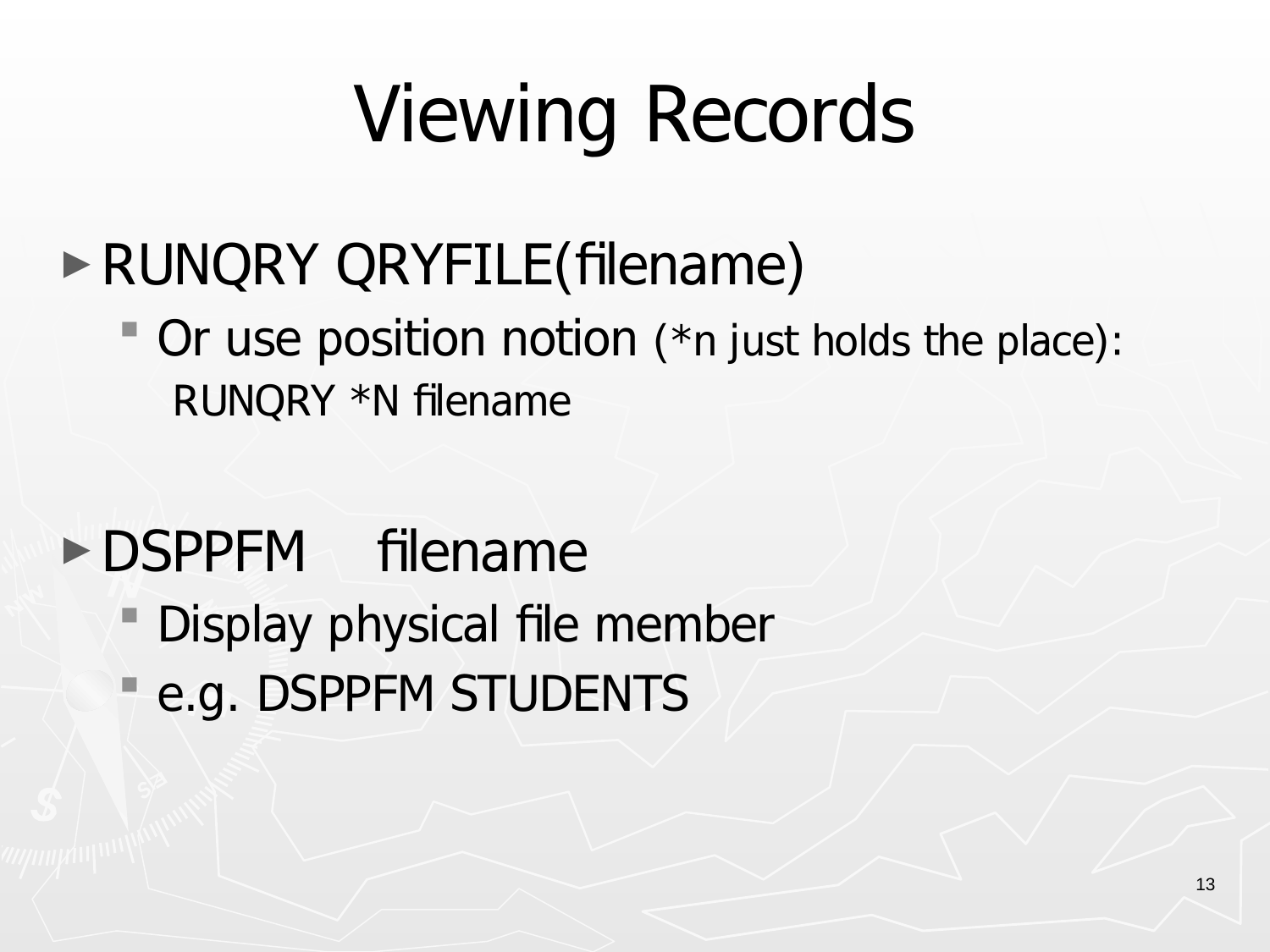

# Viewing Records
RUNQRY QRYFILE(filename)
Or use position notion (*n just holds the place):
RUNQRY *N filename

DSPPFM    filename
Display physical file member
e.g. DSPPFM STUDENTS
13